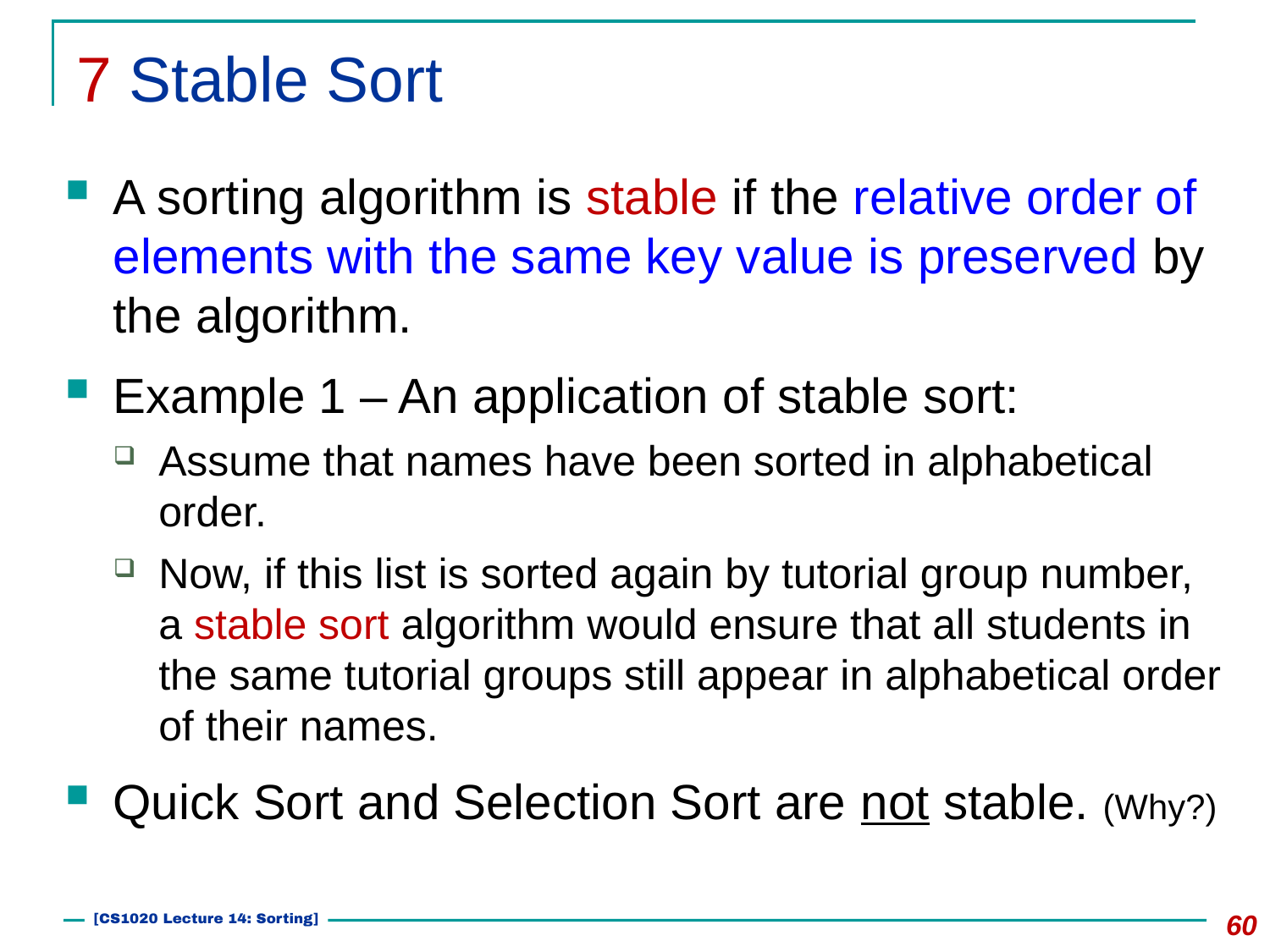

# 7 Stable Sort
A sorting algorithm is stable if the relative order of elements with the same key value is preserved by the algorithm.
Example 1 – An application of stable sort:
Assume that names have been sorted in alphabetical order.
Now, if this list is sorted again by tutorial group number, a stable sort algorithm would ensure that all students in the same tutorial groups still appear in alphabetical order of their names.
Quick Sort and Selection Sort are not stable. (Why?)
60
[CS1020 Lecture 14: Sorting]